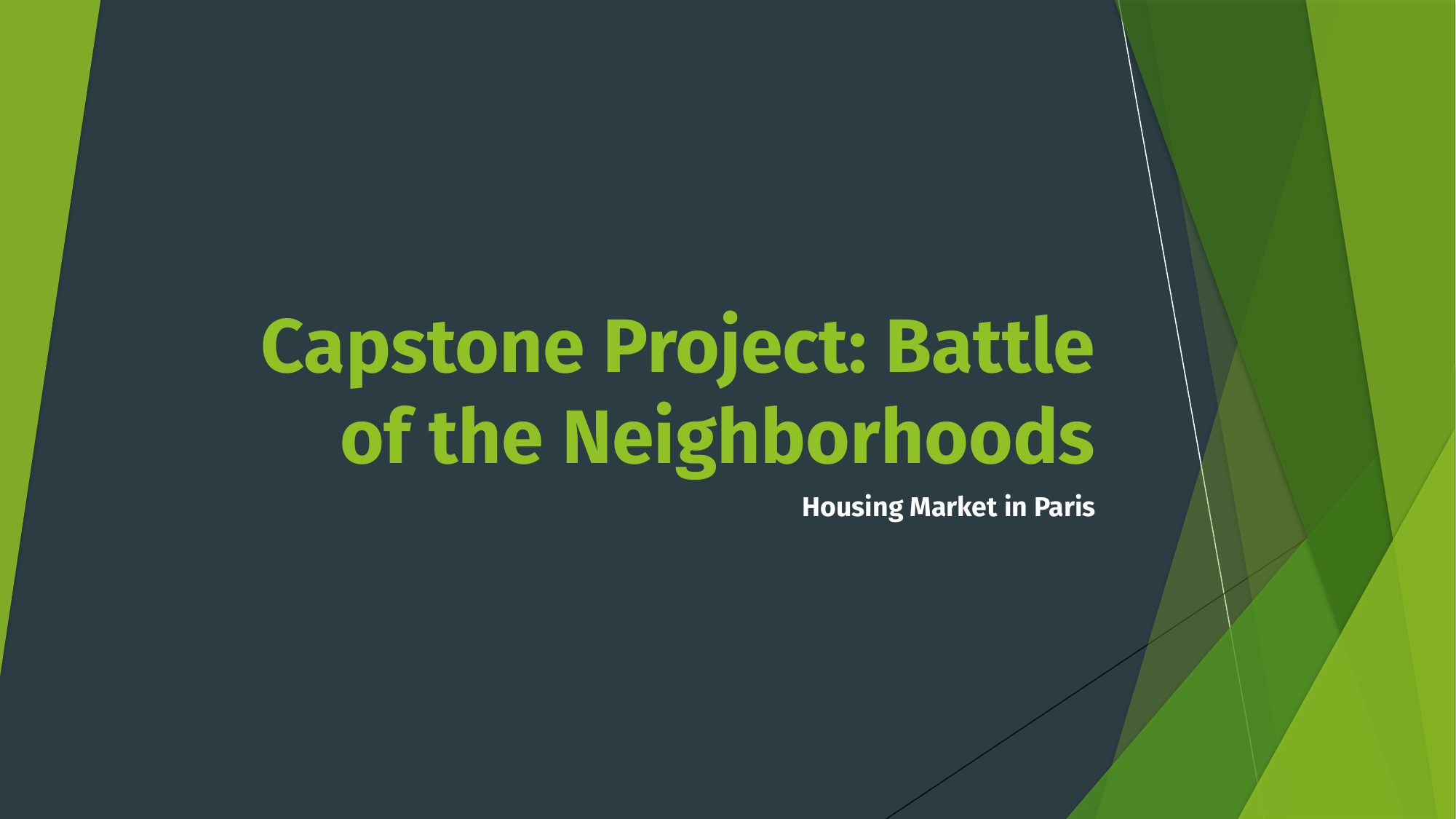

# Capstone Project: Battle of the Neighborhoods
Housing Market in Paris